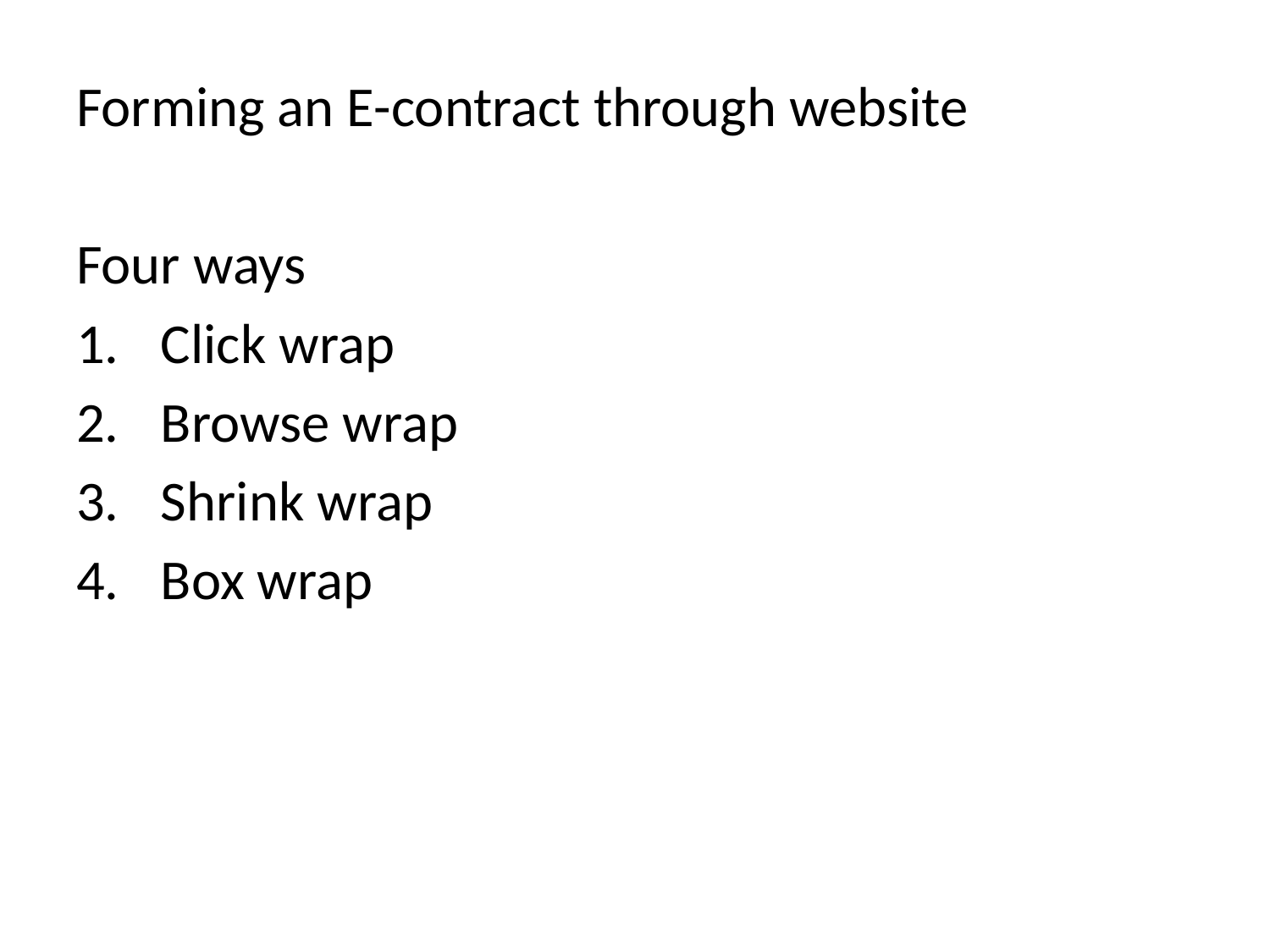

Forming an E-contract through website

Four ways
Click wrap
Browse wrap
Shrink wrap
Box wrap